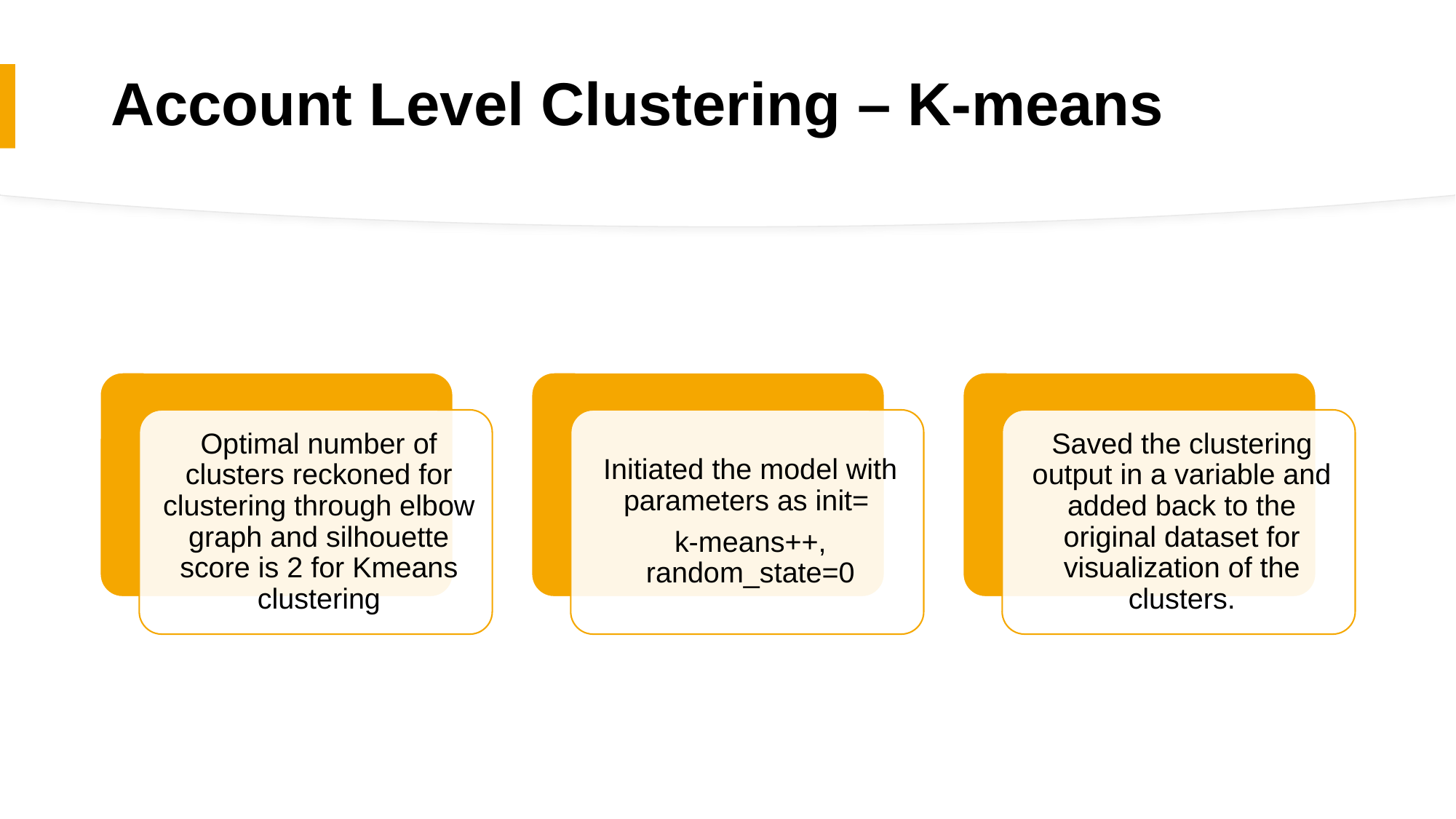

# Account Level Clustering – K-means

Optimal number of clusters reckoned for clustering through elbow graph and silhouette score is 2 for Kmeans clustering
Initiated the model with parameters as init=
k-means++, random_state=0
Saved the clustering output in a variable and added back to the original dataset for visualization of the clusters.